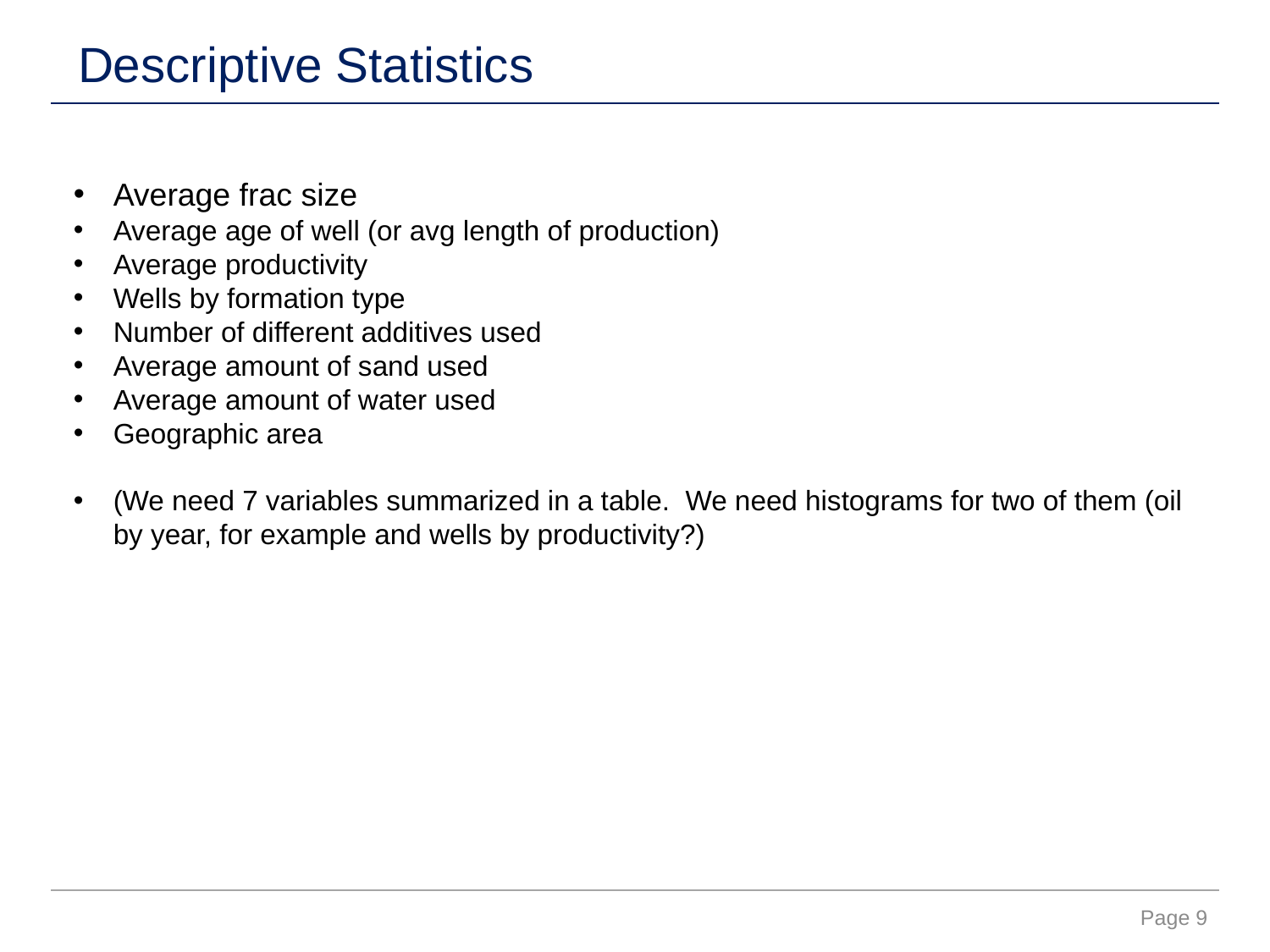

Descriptive Statistics

Average frac size
Average age of well (or avg length of production)
Average productivity
Wells by formation type
Number of different additives used
Average amount of sand used
Average amount of water used
Geographic area

(We need 7 variables summarized in a table.  We need histograms for two of them (oil by year, for example and wells by productivity?)

Page 9